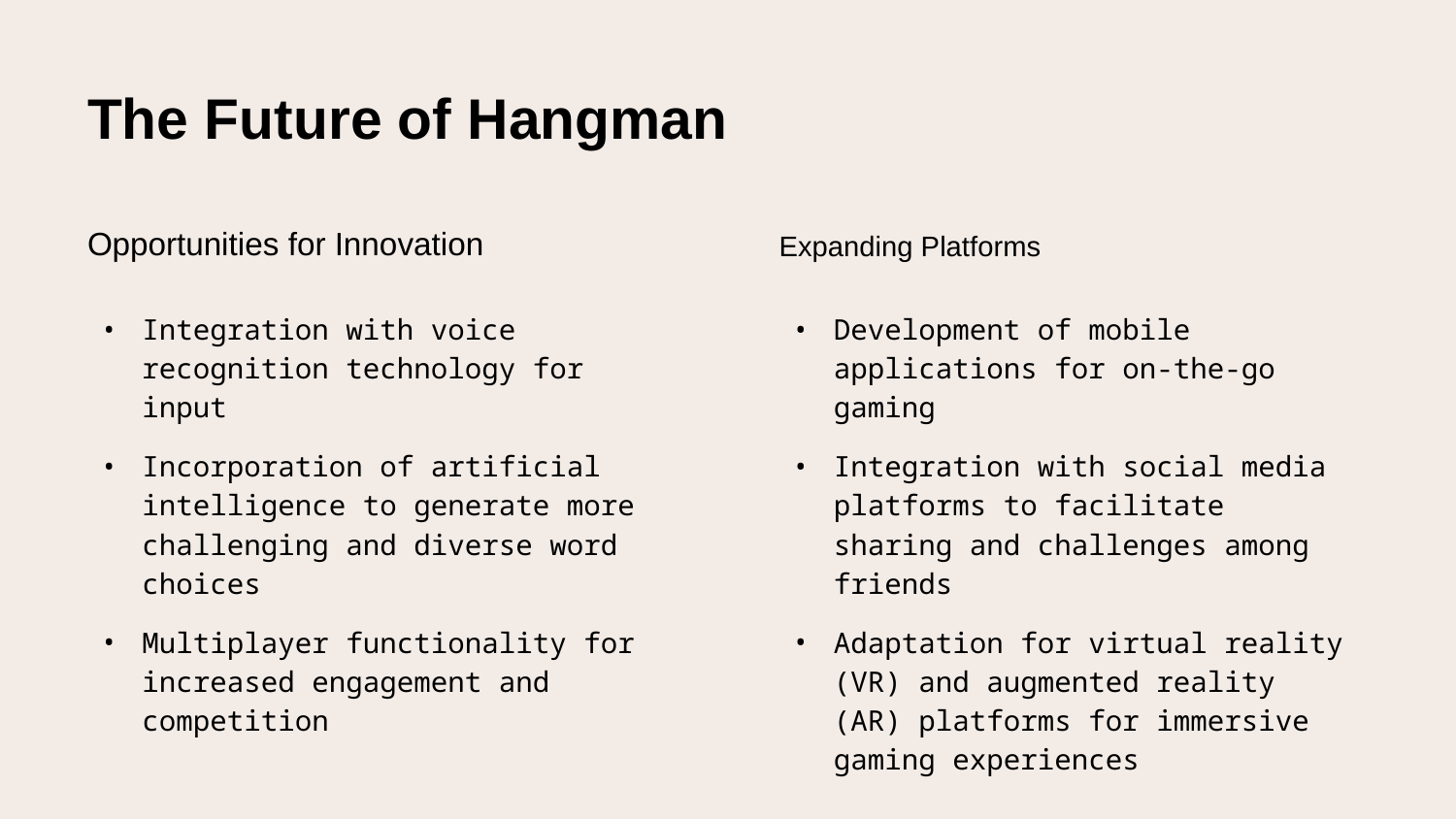

# The Future of Hangman
Opportunities for Innovation
Expanding Platforms
Integration with voice recognition technology for input
Incorporation of artificial intelligence to generate more challenging and diverse word choices
Multiplayer functionality for increased engagement and competition
Development of mobile applications for on-the-go gaming
Integration with social media platforms to facilitate sharing and challenges among friends
Adaptation for virtual reality (VR) and augmented reality (AR) platforms for immersive gaming experiences